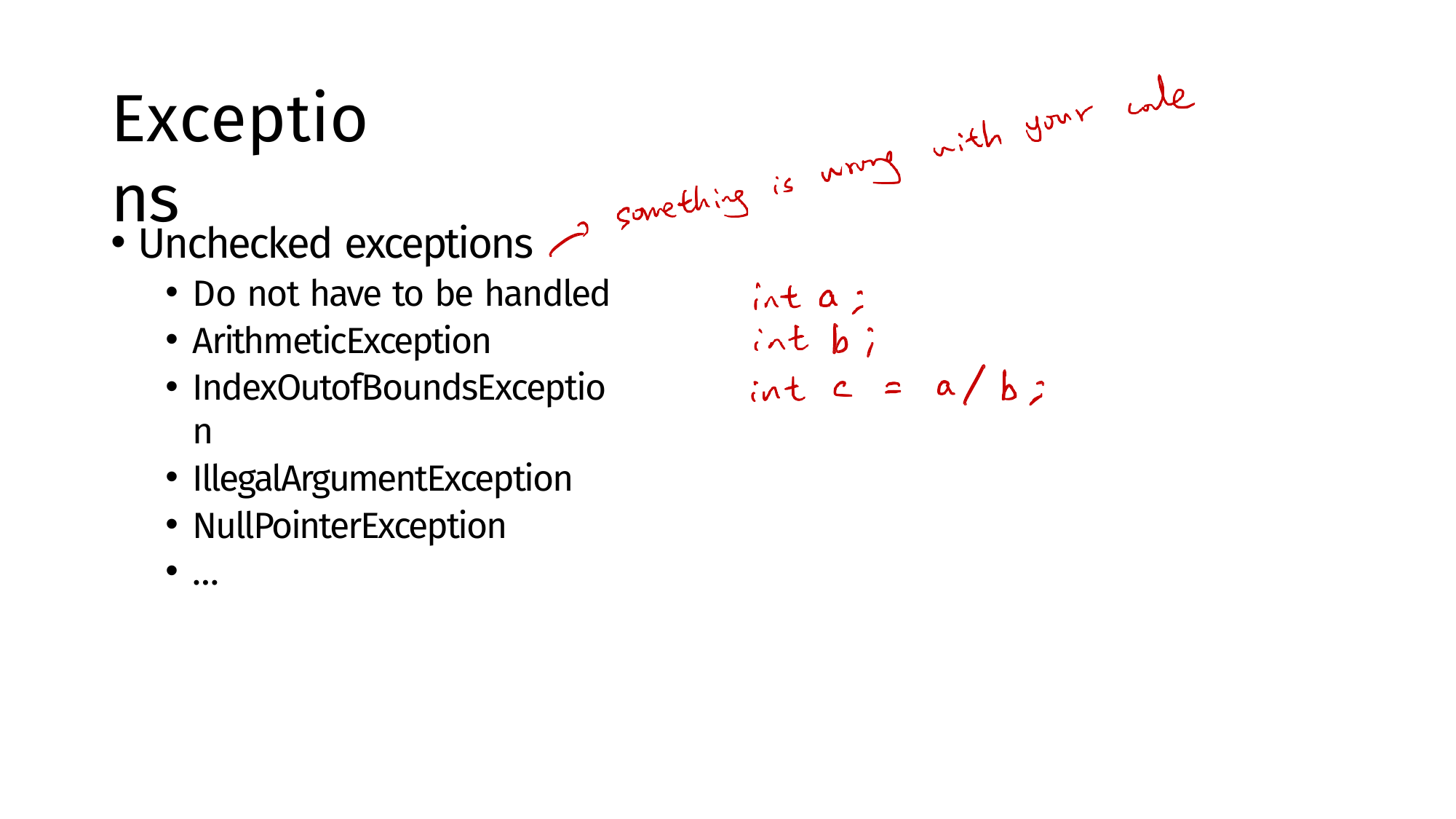

# Exceptions

Unchecked exceptions
Do not have to be handled
ArithmeticException
IndexOutofBoundsException
IllegalArgumentException
NullPointerException
…